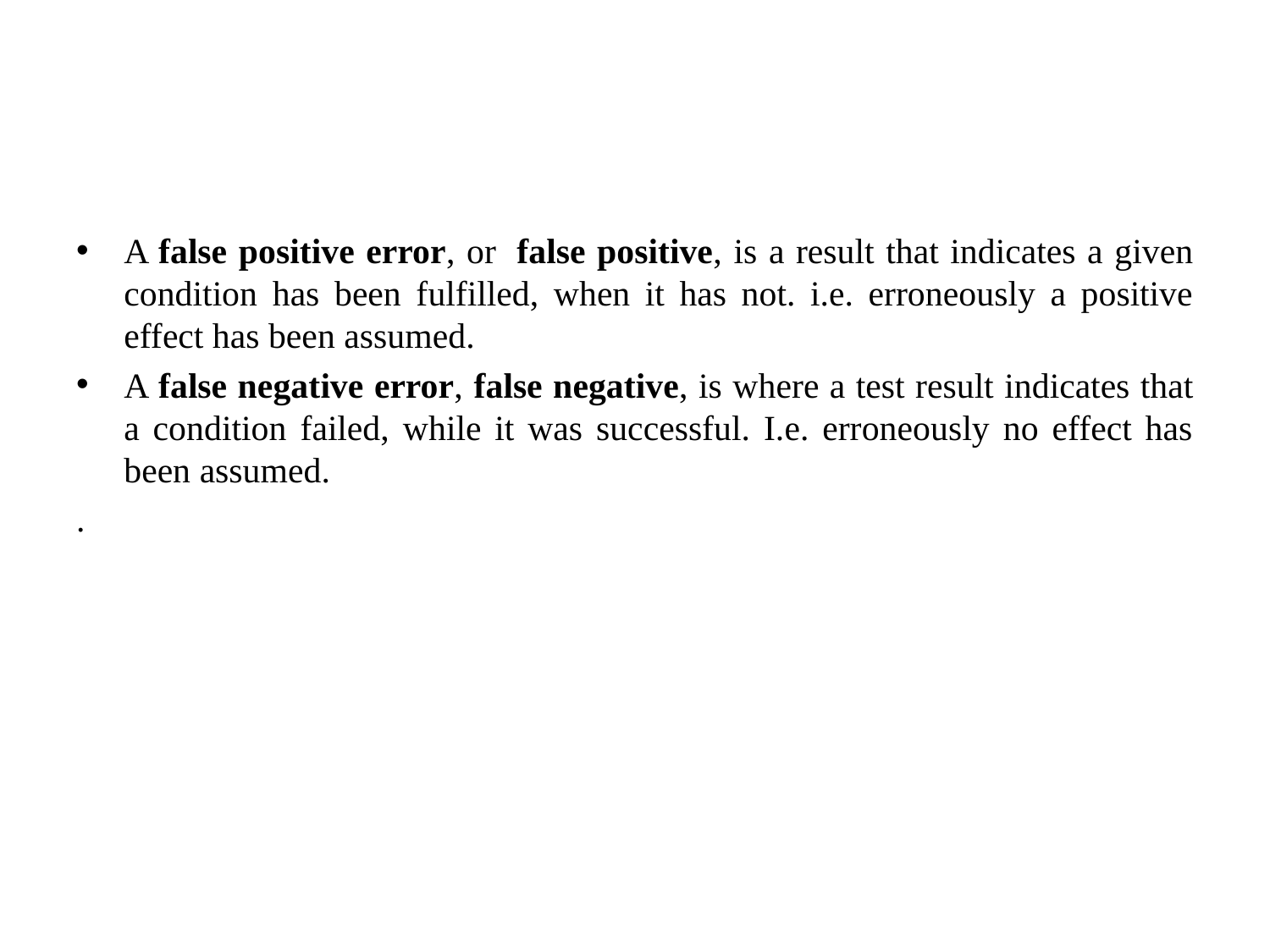

#
A false positive error, or  false positive, is a result that indicates a given condition has been fulfilled, when it has not. i.e. erroneously a positive effect has been assumed.
A false negative error, false negative, is where a test result indicates that a condition failed, while it was successful. I.e. erroneously no effect has been assumed.
.